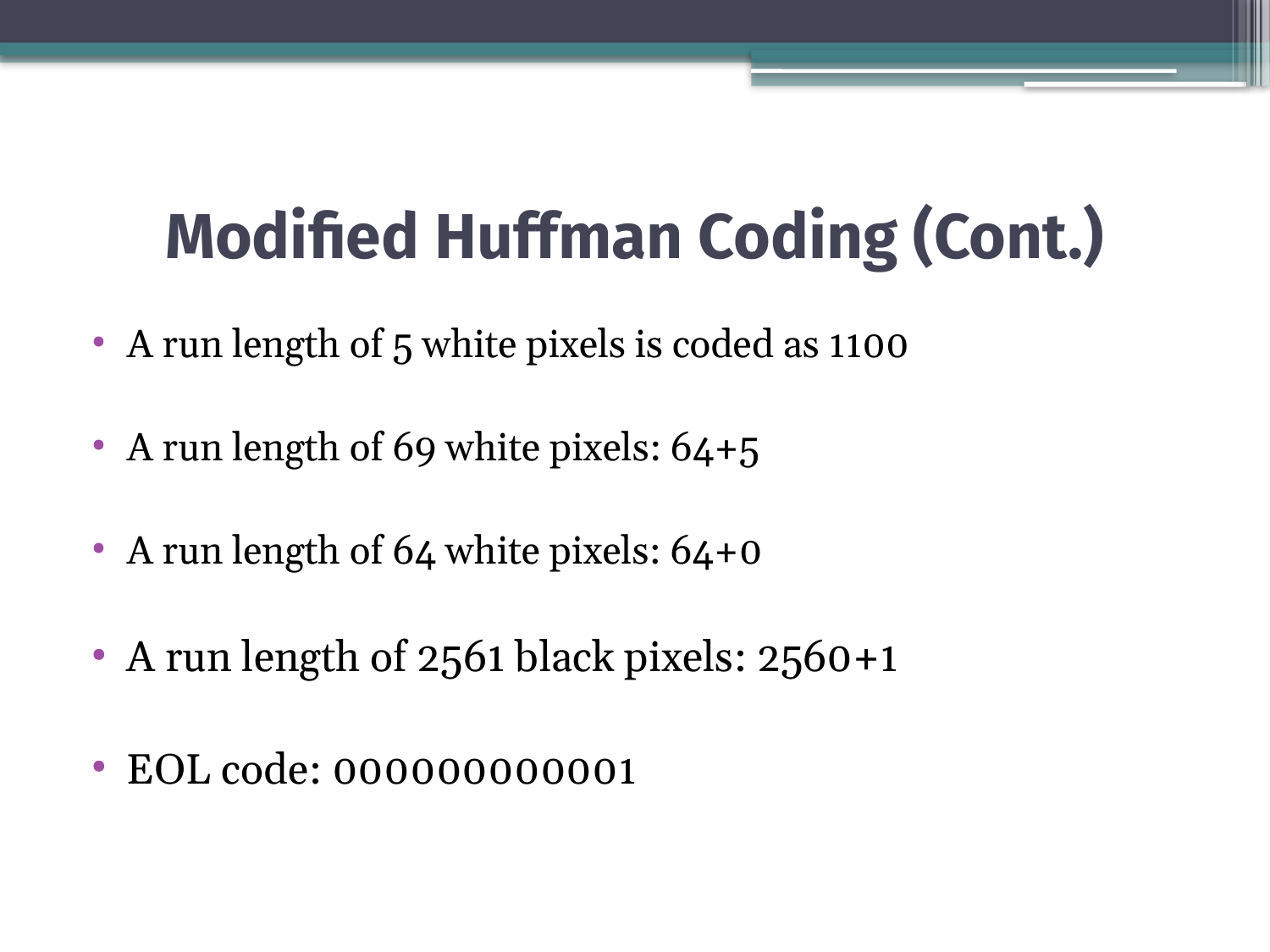

# Modified Huffman Coding (Cont.)
A run length of 5 white pixels is coded as 1100

A run length of 69 white pixels: 64+5

A run length of 64 white pixels: 64+0

A run length of 2561 black pixels: 2560+1

EOL code: 000000000001